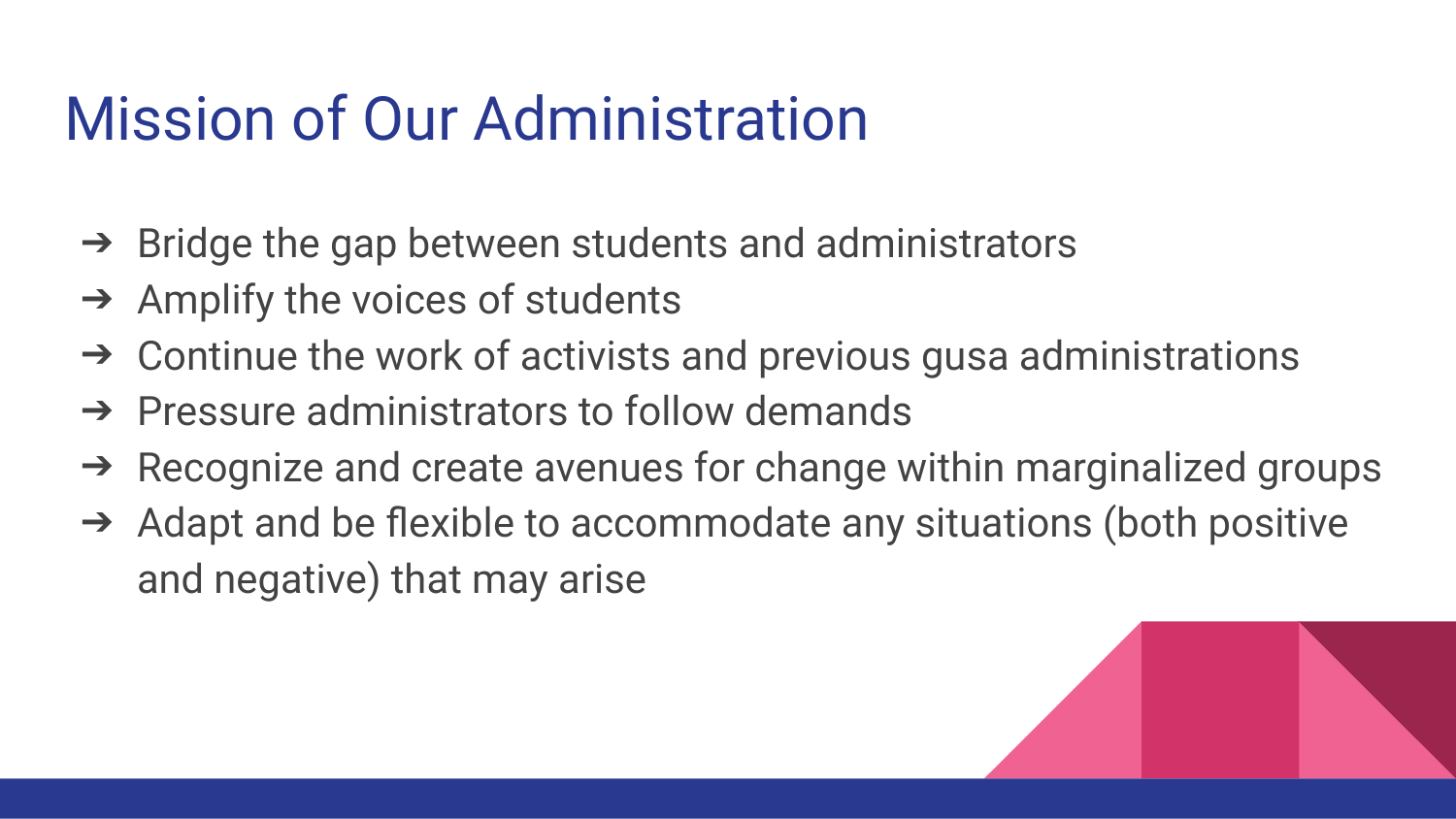

# Mission of Our Administration
Bridge the gap between students and administrators
Amplify the voices of students
Continue the work of activists and previous gusa administrations
Pressure administrators to follow demands
Recognize and create avenues for change within marginalized groups
Adapt and be flexible to accommodate any situations (both positive and negative) that may arise